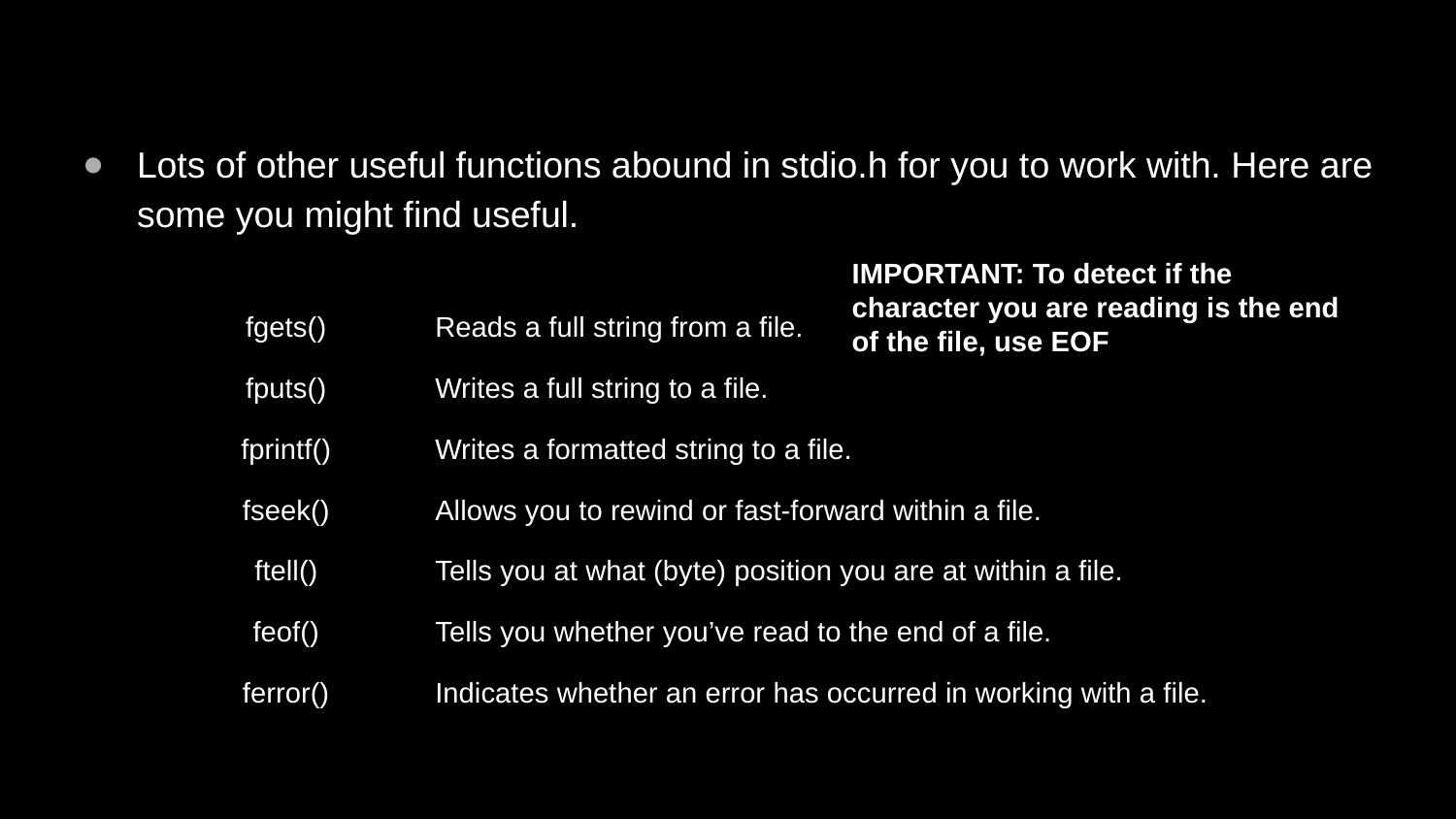

Lots of other useful functions abound in stdio.h for you to work with. Here are some you might find useful.
IMPORTANT: To detect if the character you are reading is the end of the file, use EOF
| fgets() | Reads a full string from a file. |
| --- | --- |
| fputs() | Writes a full string to a file. |
| fprintf() | Writes a formatted string to a file. |
| fseek() | Allows you to rewind or fast-forward within a file. |
| ftell() | Tells you at what (byte) position you are at within a file. |
| feof() | Tells you whether you’ve read to the end of a file. |
| ferror() | Indicates whether an error has occurred in working with a file. |